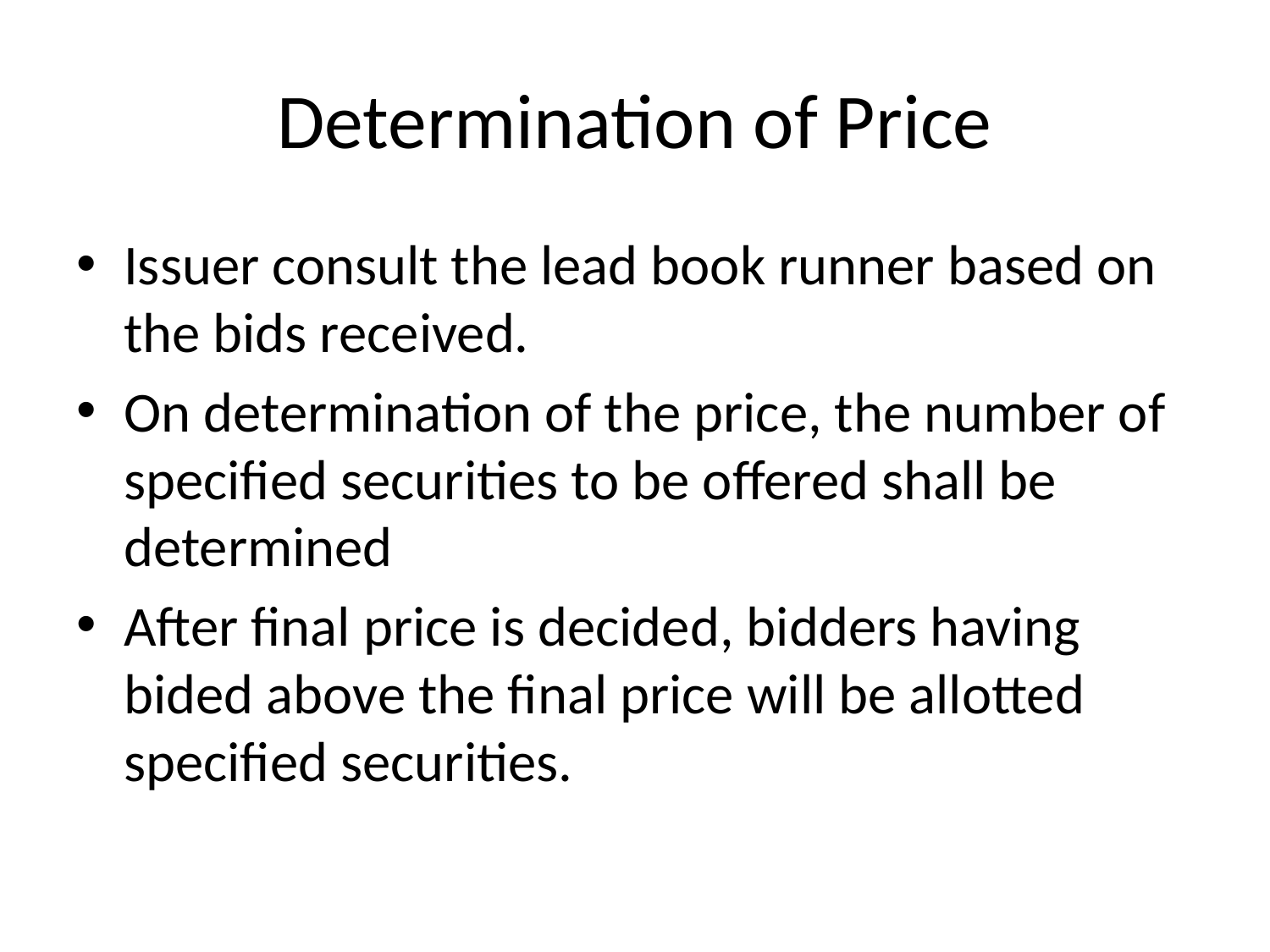

# Determination of Price
Issuer consult the lead book runner based on the bids received.
On determination of the price, the number of specified securities to be offered shall be determined
After final price is decided, bidders having bided above the final price will be allotted specified securities.